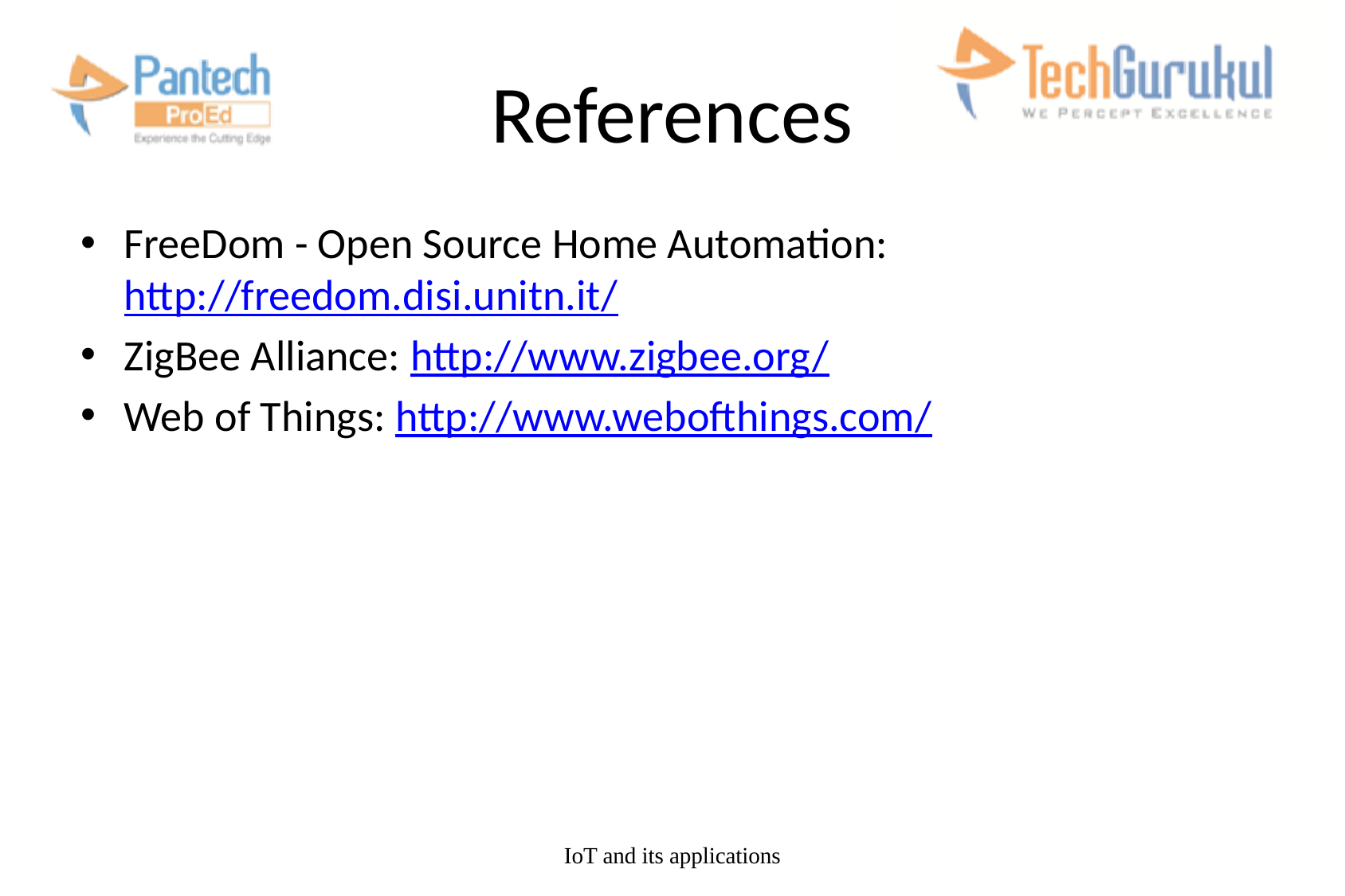

# References
FreeDom - Open Source Home Automation: http://freedom.disi.unitn.it/
ZigBee Alliance: http://www.zigbee.org/
Web of Things: http://www.webofthings.com/
IoT and its applications